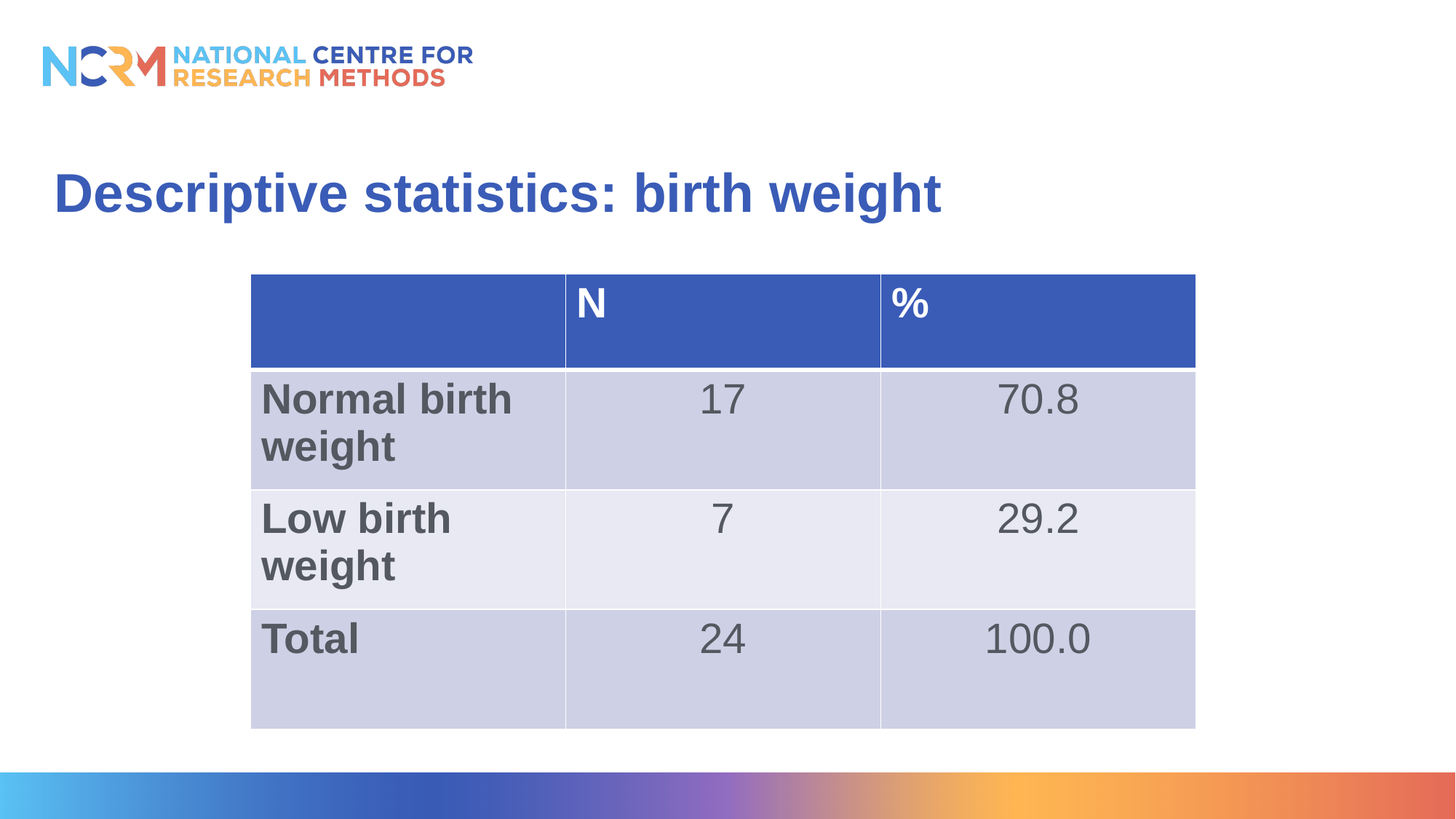

# Descriptive statistics: birth weight
|  | N | % |
| --- | --- | --- |
| Normal birth weight | 17 | 70.8 |
| Low birth weight | 7 | 29.2 |
| Total | 24 | 100.0 |